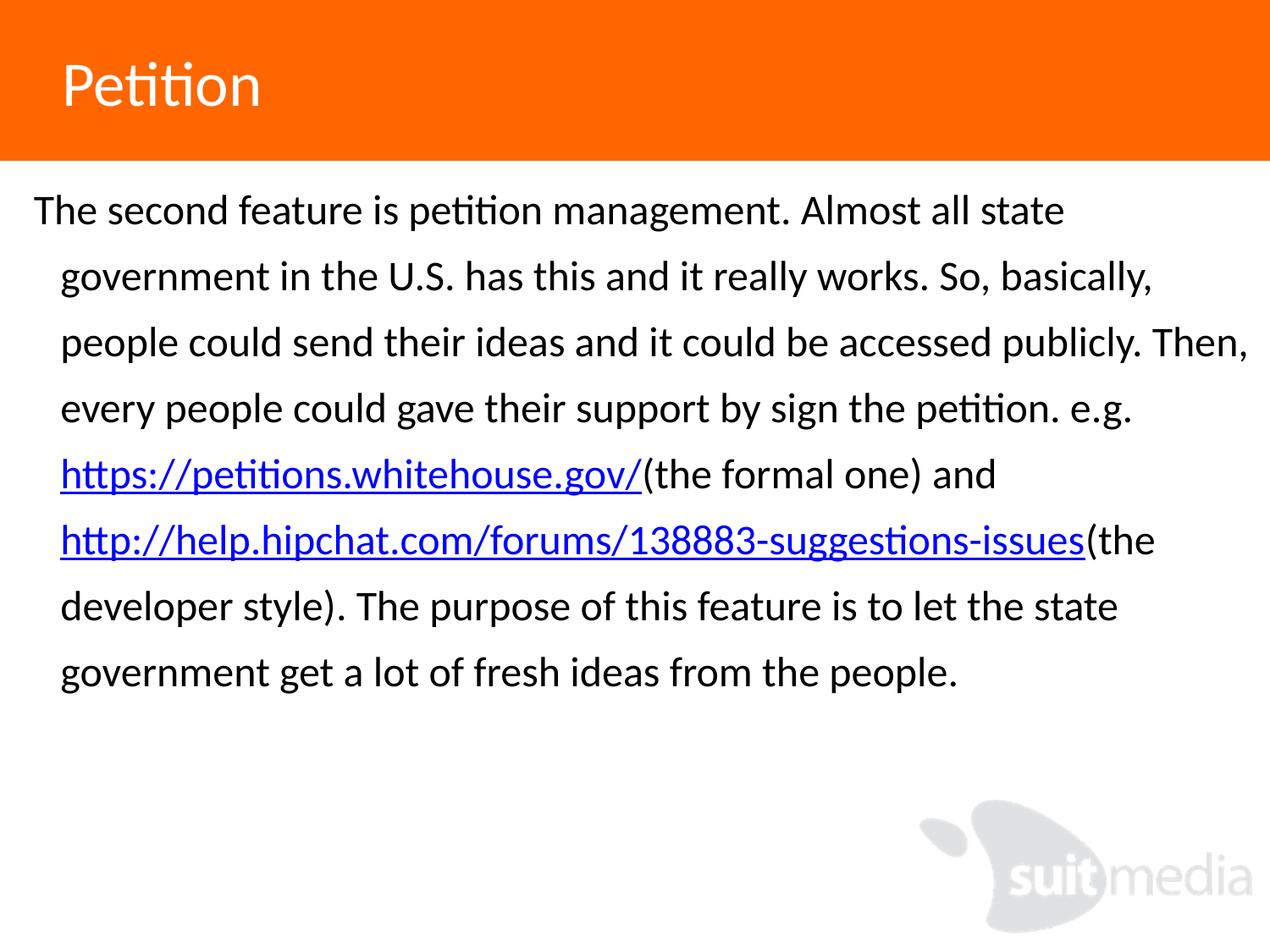

# Petition
The second feature is petition management. Almost all state government in the U.S. has this and it really works. So, basically, people could send their ideas and it could be accessed publicly. Then, every people could gave their support by sign the petition. e.g. https://petitions.whitehouse.gov/(the formal one) and http://help.hipchat.com/forums/138883-suggestions-issues(the developer style). The purpose of this feature is to let the state government get a lot of fresh ideas from the people.